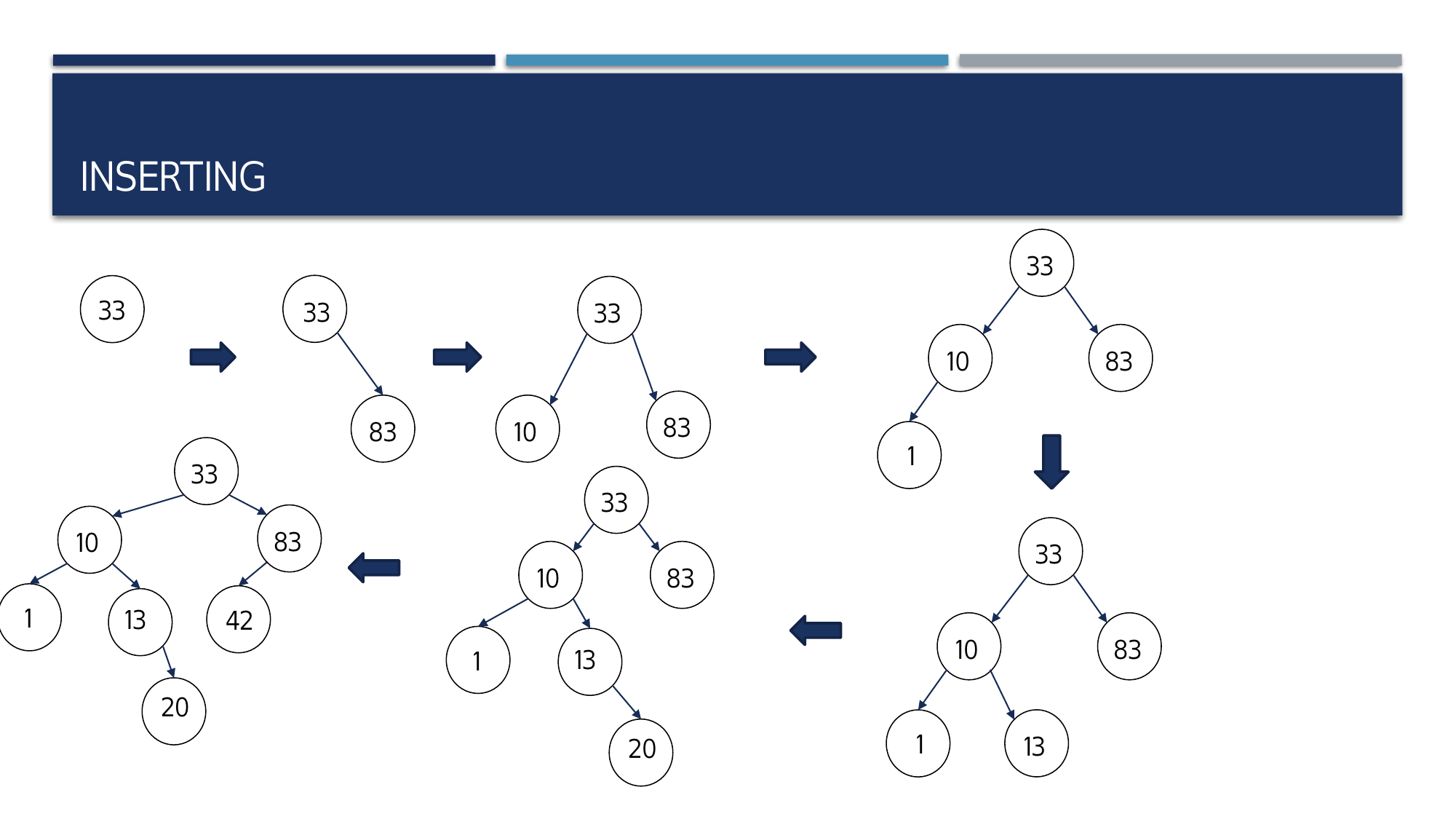

# Inserting

33

33
33
33

10
83

83
83
10

1

33

33

83
10
33

10
83

1
13
42

10
83

13
1

20

1
13
20